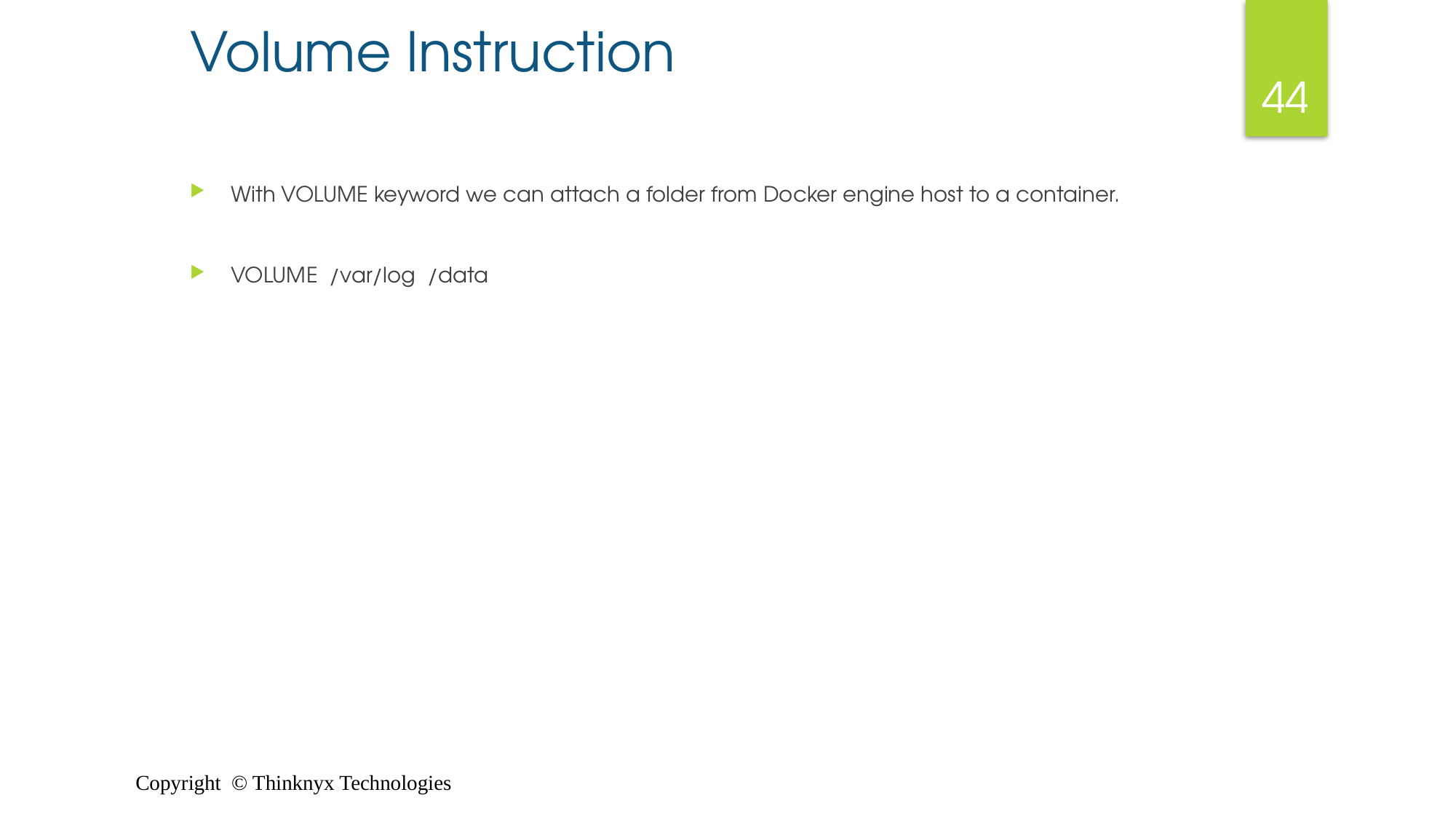

Volume Instruction
44

With VOLUME keyword we can attach a folder from Docker engine host to a container.

VOLUME  /var/log  /data
Copyright  © Thinknyx Technologies